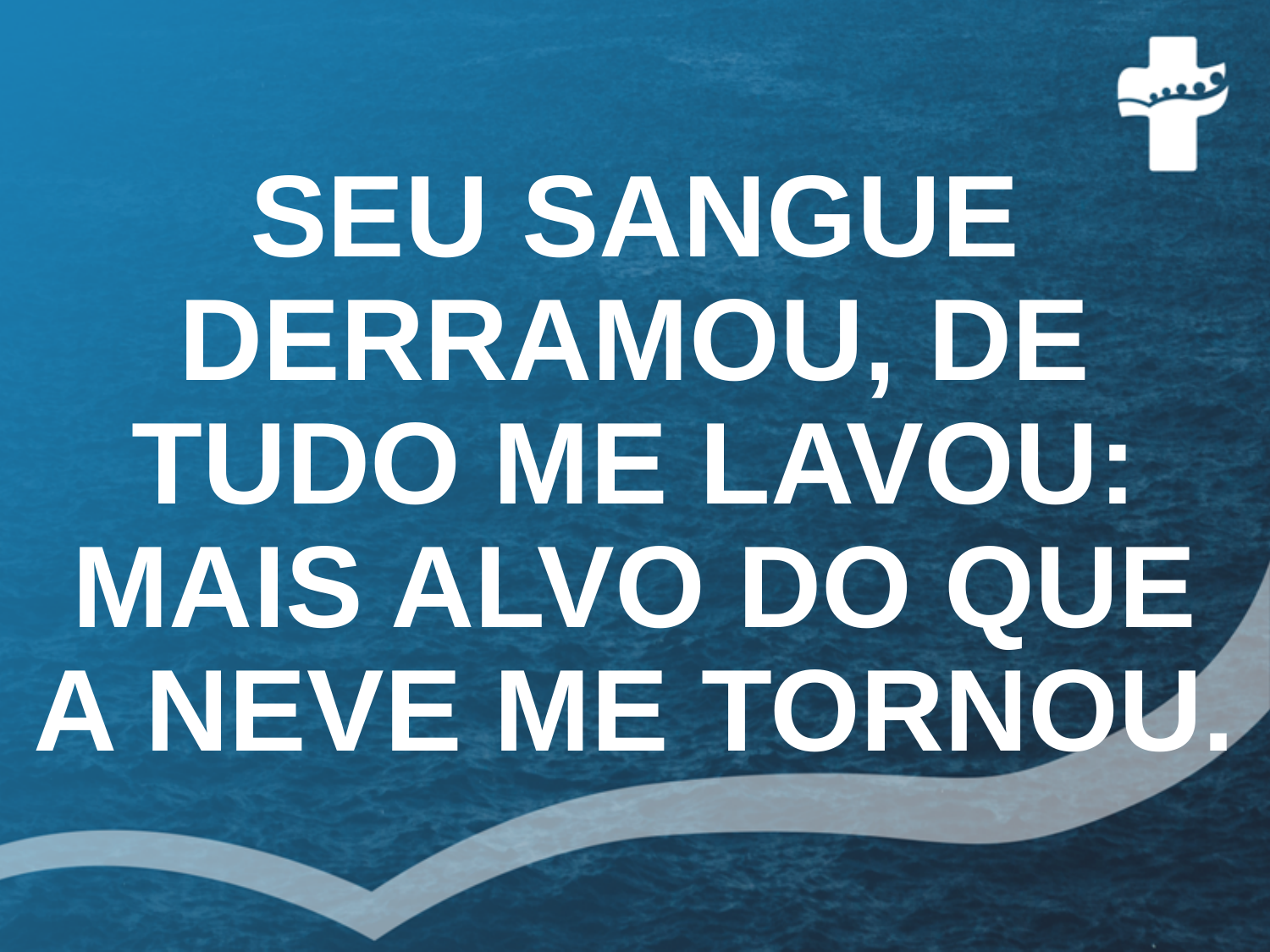

# SEU SANGUE DERRAMOU, DE TUDO ME LAVOU: MAIS ALVO DO QUE A NEVE ME TORNOU.